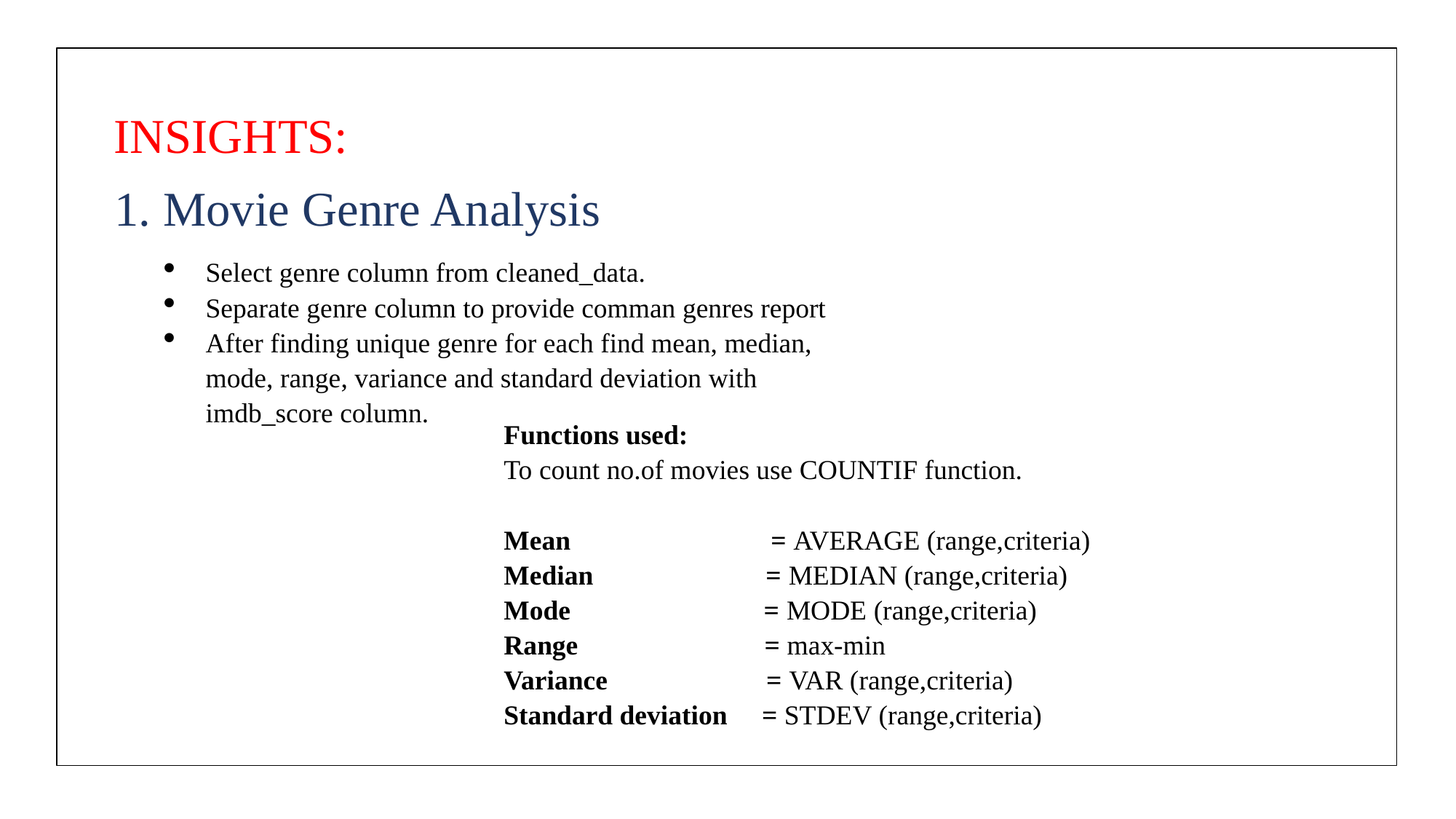

INSIGHTS:
1. Movie Genre Analysis
Select genre column from cleaned_data.
Separate genre column to provide comman genres report
After finding unique genre for each find mean, median, mode, range, variance and standard deviation with imdb_score column.
Functions used:
To count no.of movies use COUNTIF function.

Mean                             = AVERAGE (range,criteria)
Median                         = MEDIAN (range,criteria)
Mode                            = MODE (range,criteria)
Range                           = max-min
Variance                       = VAR (range,criteria)
Standard deviation     = STDEV (range,criteria)